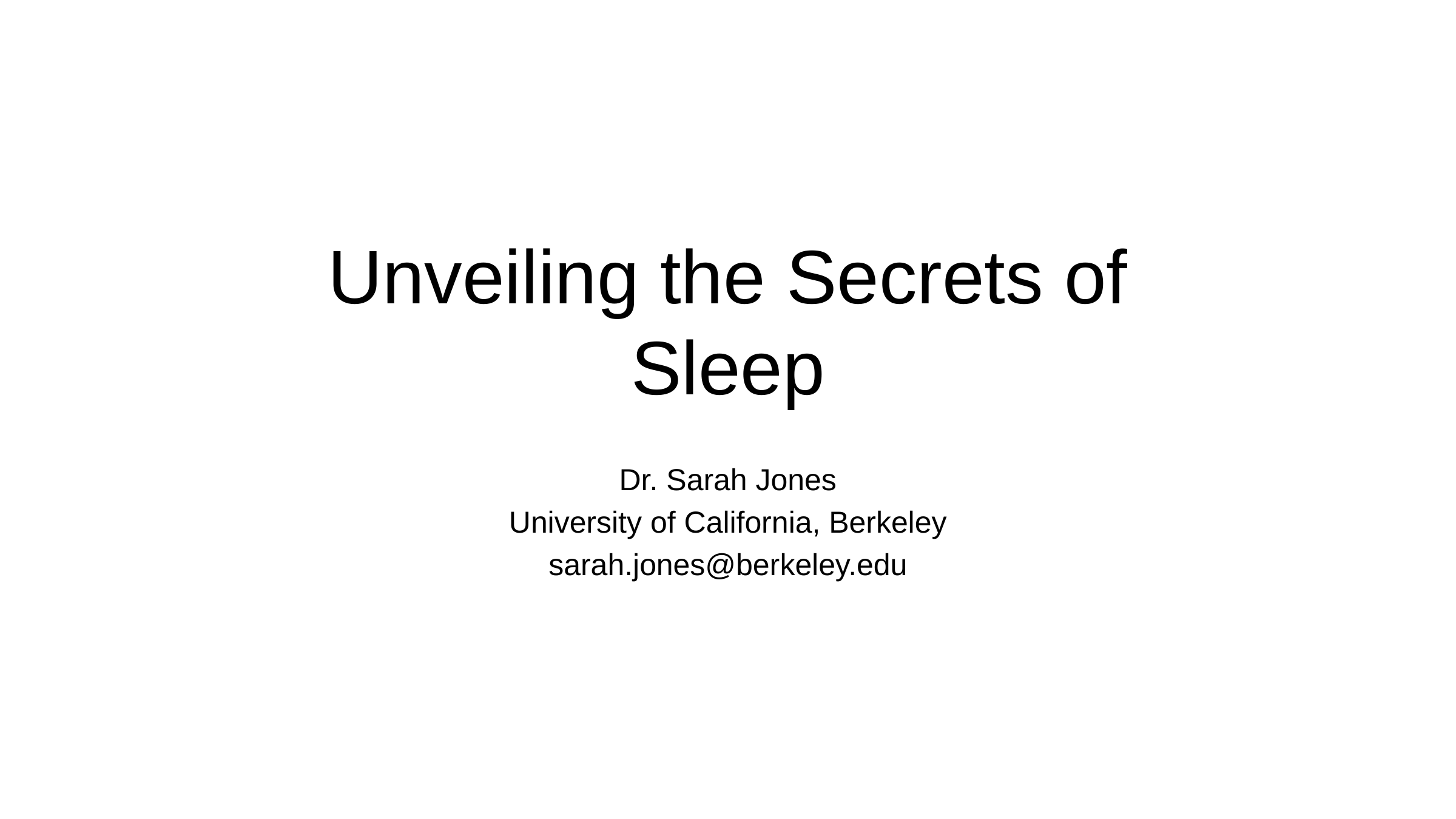

# Unveiling the Secrets of Sleep
Dr. Sarah Jones
University of California, Berkeley
sarah.jones@berkeley.edu